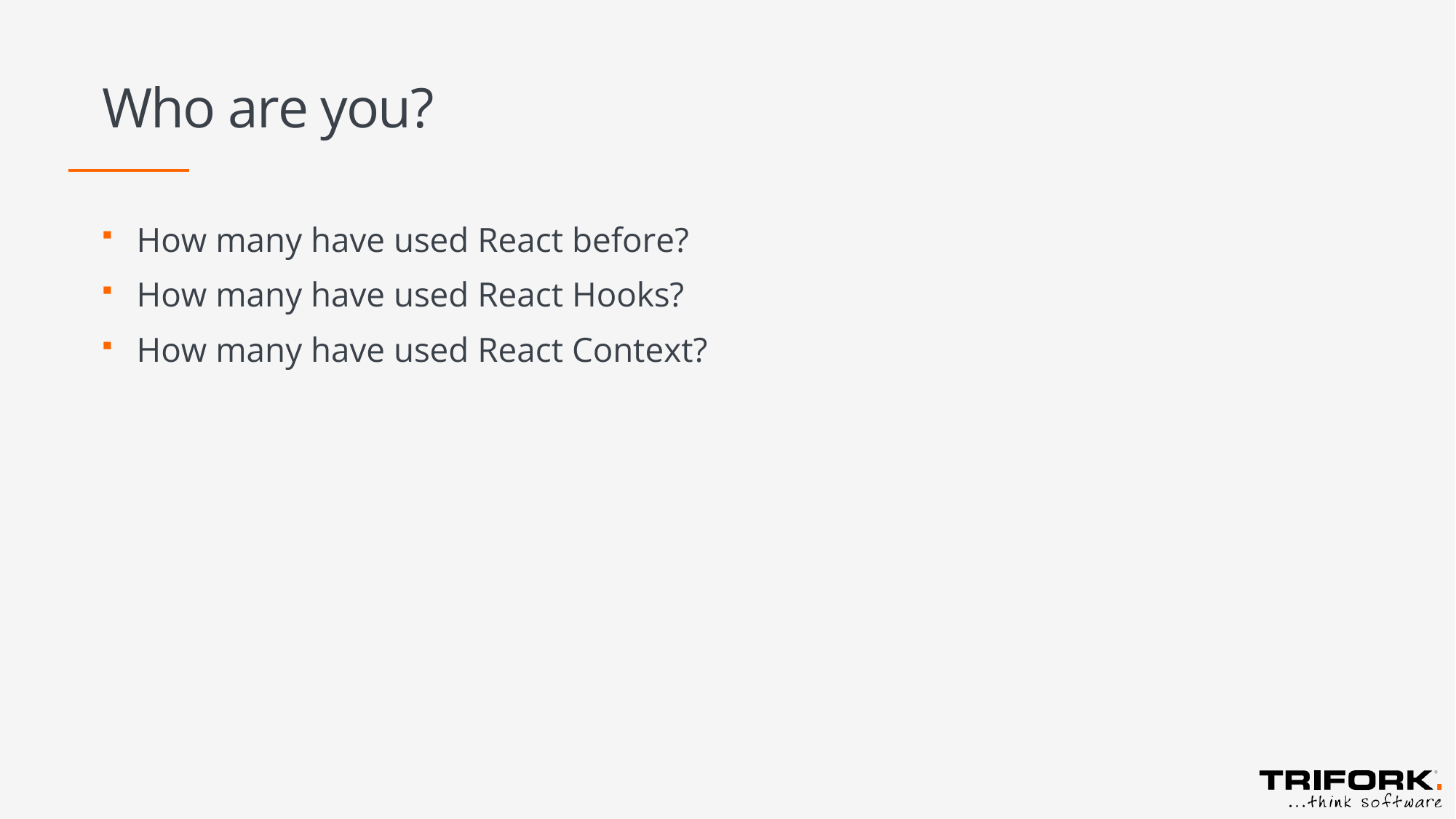

# Who are you?
How many have used React before?
How many have used React Hooks?
How many have used React Context?